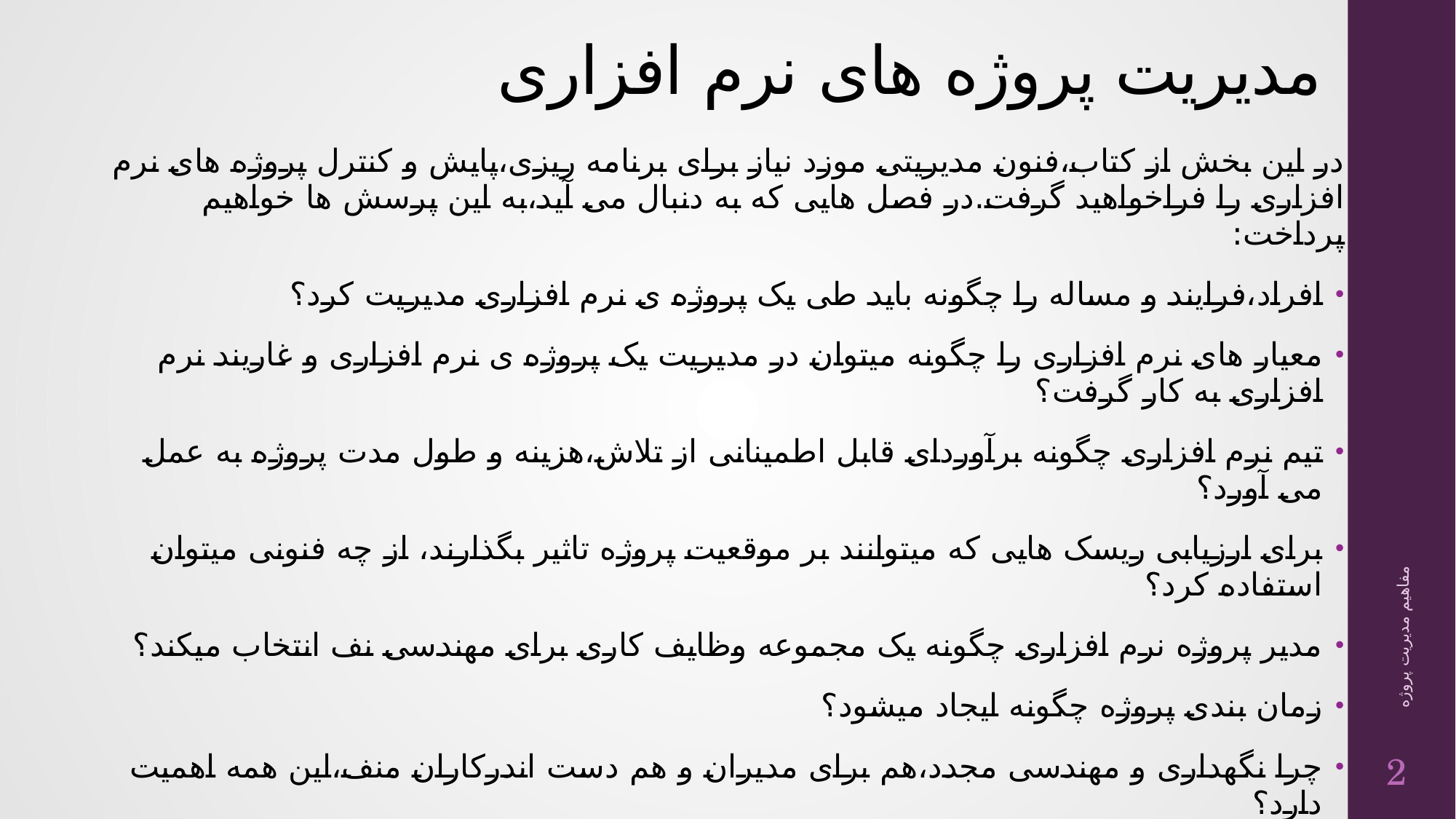

# مدیریت پروژه های نرم افزاری
در این بخش از کتاب،فنون مدیریتی موزد نیاز برای برنامه ریزی،پایش و کنترل پروژه های نرم افزاری را فراخواهید گرفت.در فصل هایی که به دنبال می آید،به این پرسش ها خواهیم پرداخت:
افراد،فرایند و مساله را چگونه باید طی یک پروژه ی نرم افزاری مدیریت کرد؟
معیار های نرم افزاری را چگونه میتوان در مدیریت یک پروژه ی نرم افزاری و غاریند نرم افزاری به کار گرفت؟
تیم نرم افزاری چگونه برآوردای قابل اطمینانی از تلاش،هزینه و طول مدت پروژه به عمل می آورد؟
برای ارزیابی ریسک هایی که میتوانند بر موقعیت پروژه تاثیر بگذارند، از چه فنونی میتوان استفاده کرد؟
مدیر پروژه نرم افزاری چگونه یک مجموعه وظایف کاری برای مهندسی نف انتخاب میکند؟
زمان بندی پروژه چگونه ایجاد میشود؟
چرا نگهداری و مهندسی مجدد،هم برای مدیران و هم دست اندرکاران منف،این همه اهمیت دارد؟
هنگامی که به این پرسش ها پاسخ گفته شد،برای مدیریت پروژه های نرم افزاری،آماده تر خواهید بود که محصولی با کیفیت بالاتر را در زمان مقرر تحویل دهید.
به این پرسش ها پاسخ داده شد،مباحثی را خواهید آموخت که ممکن است در سال های آینده تاثیری عمیق بر مهندسی نرم افزار داشته باشد.
مفاهیم مدیریت پروژه
2